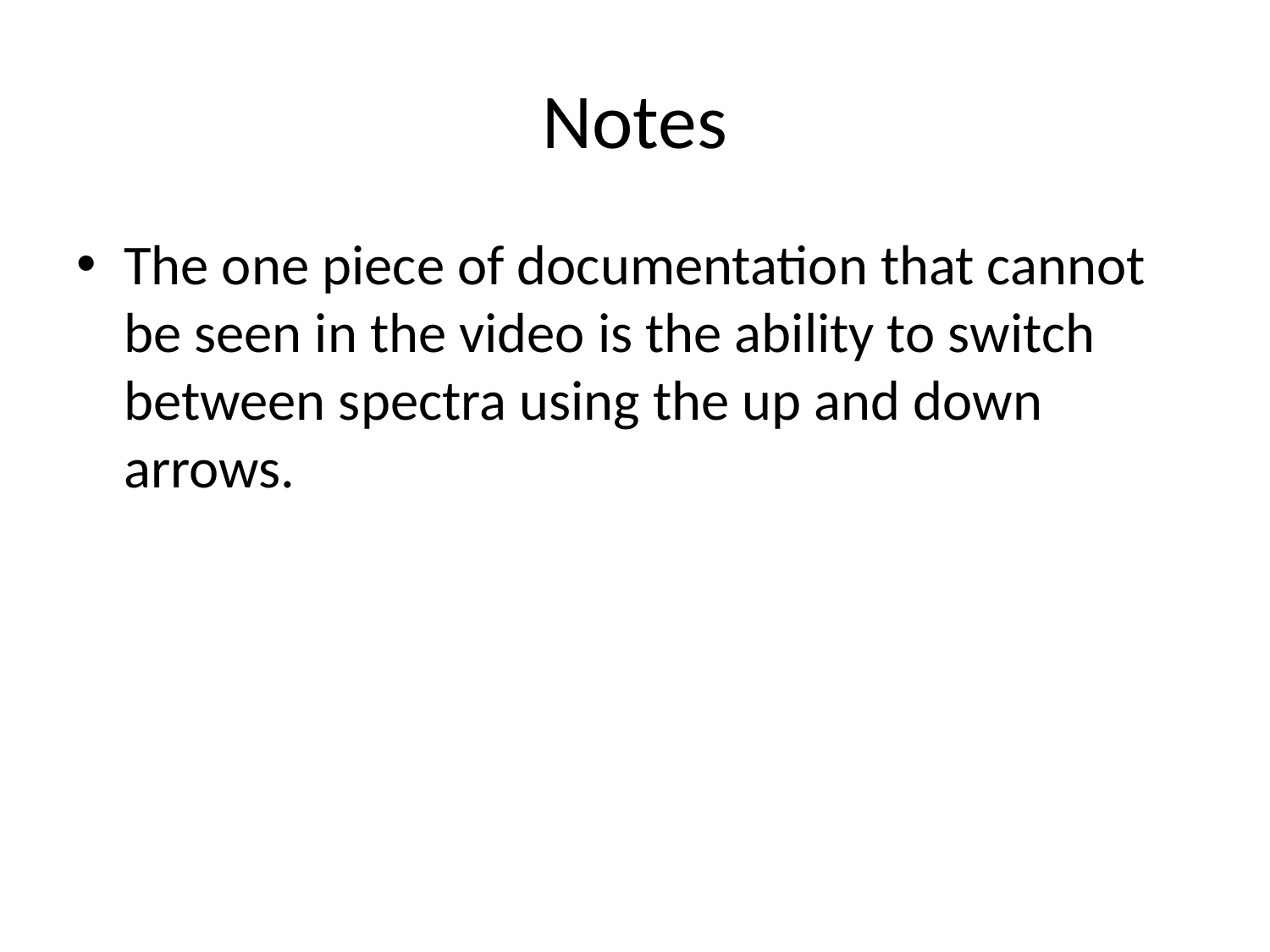

# Notes
The one piece of documentation that cannot be seen in the video is the ability to switch between spectra using the up and down arrows.